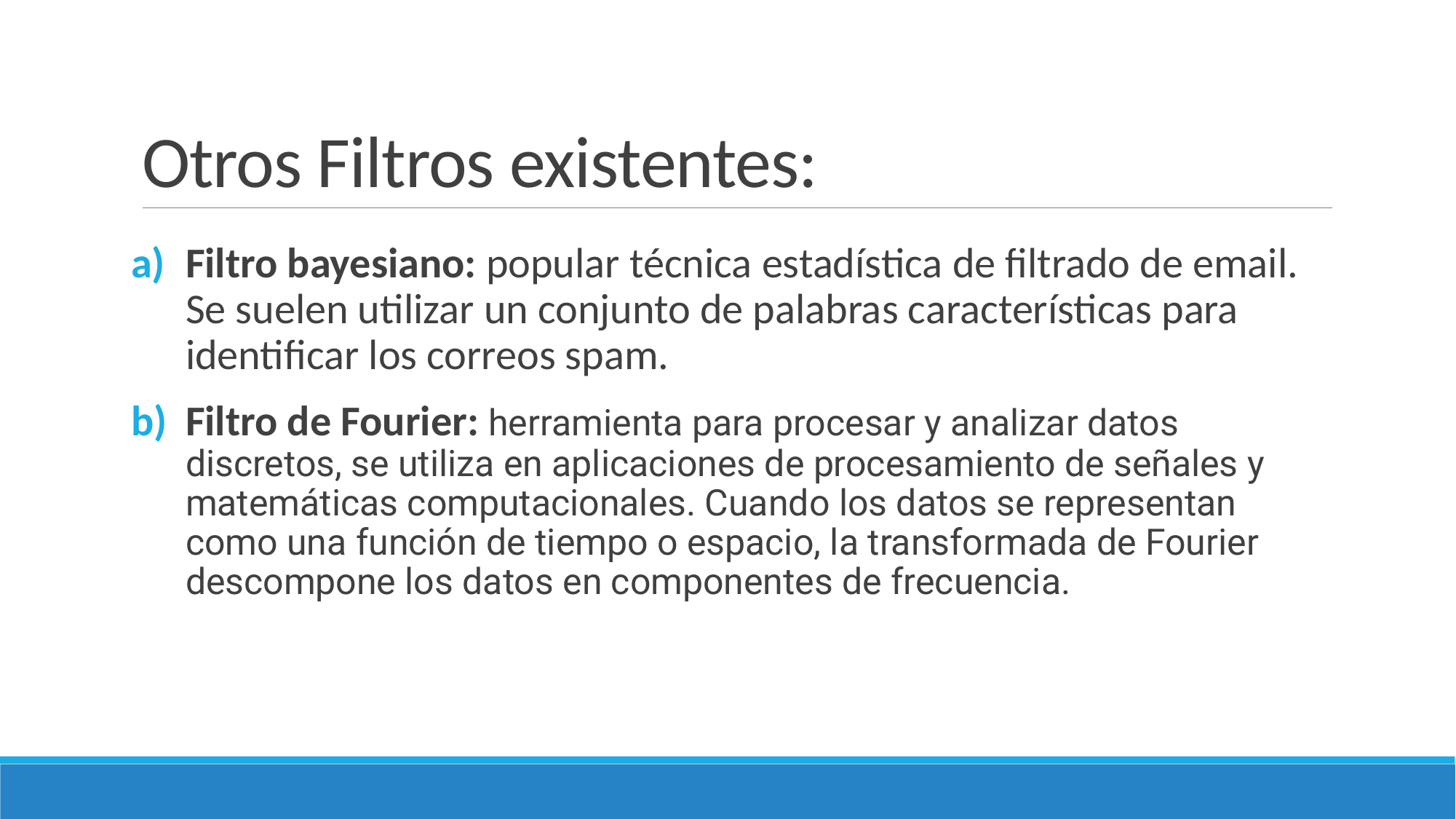

# Otros Filtros existentes:
Filtro bayesiano: popular técnica estadística de filtrado de email. Se suelen utilizar un conjunto de palabras características para identificar los correos spam.
Filtro de Fourier: herramienta para procesar y analizar datos discretos, se utiliza en aplicaciones de procesamiento de señales y matemáticas computacionales. Cuando los datos se representan como una función de tiempo o espacio, la transformada de Fourier descompone los datos en componentes de frecuencia.